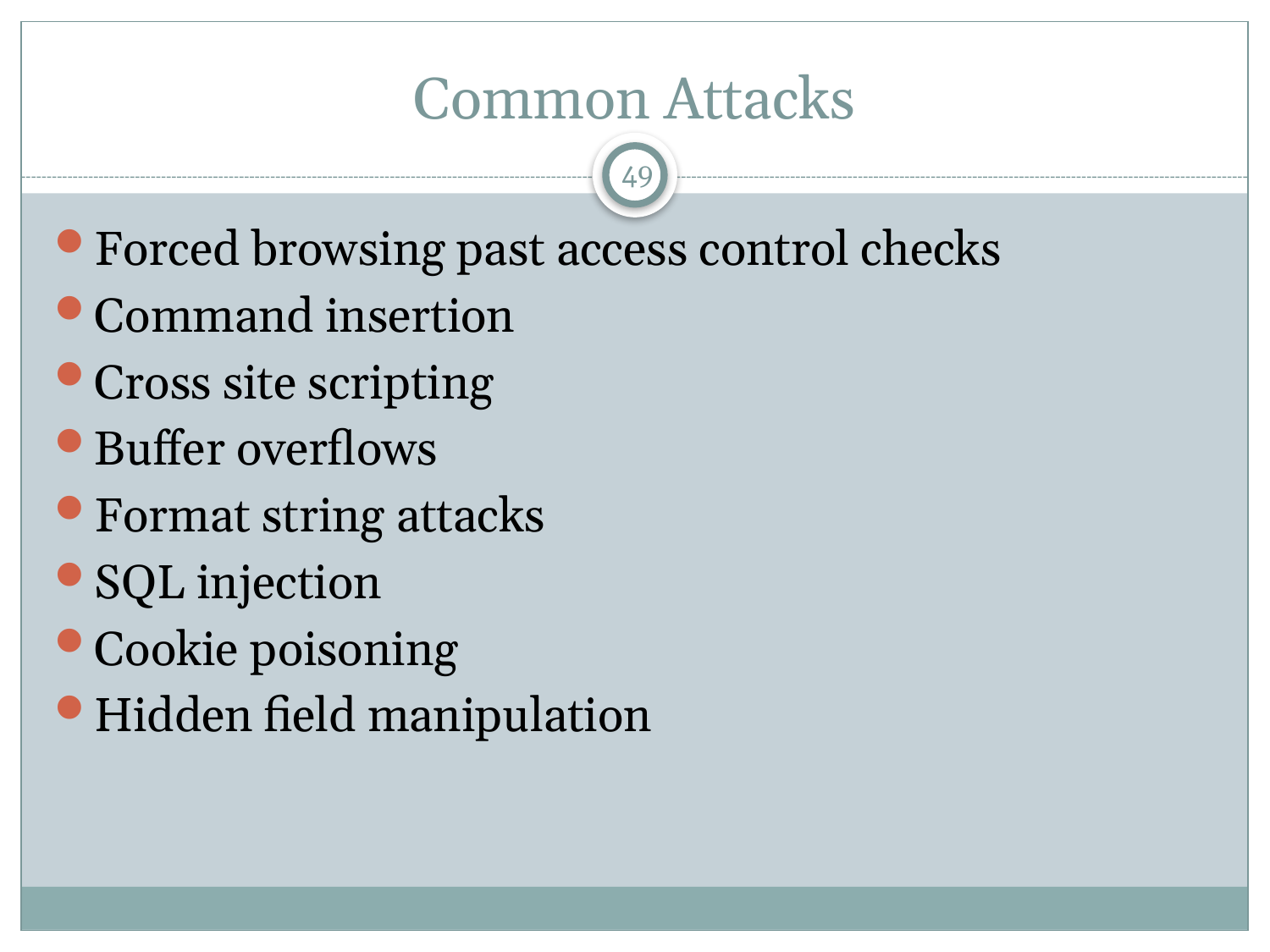

# Common Attacks
49
Forced browsing past access control checks
Command insertion
Cross site scripting
Buffer overflows
Format string attacks
SQL injection
Cookie poisoning
Hidden field manipulation